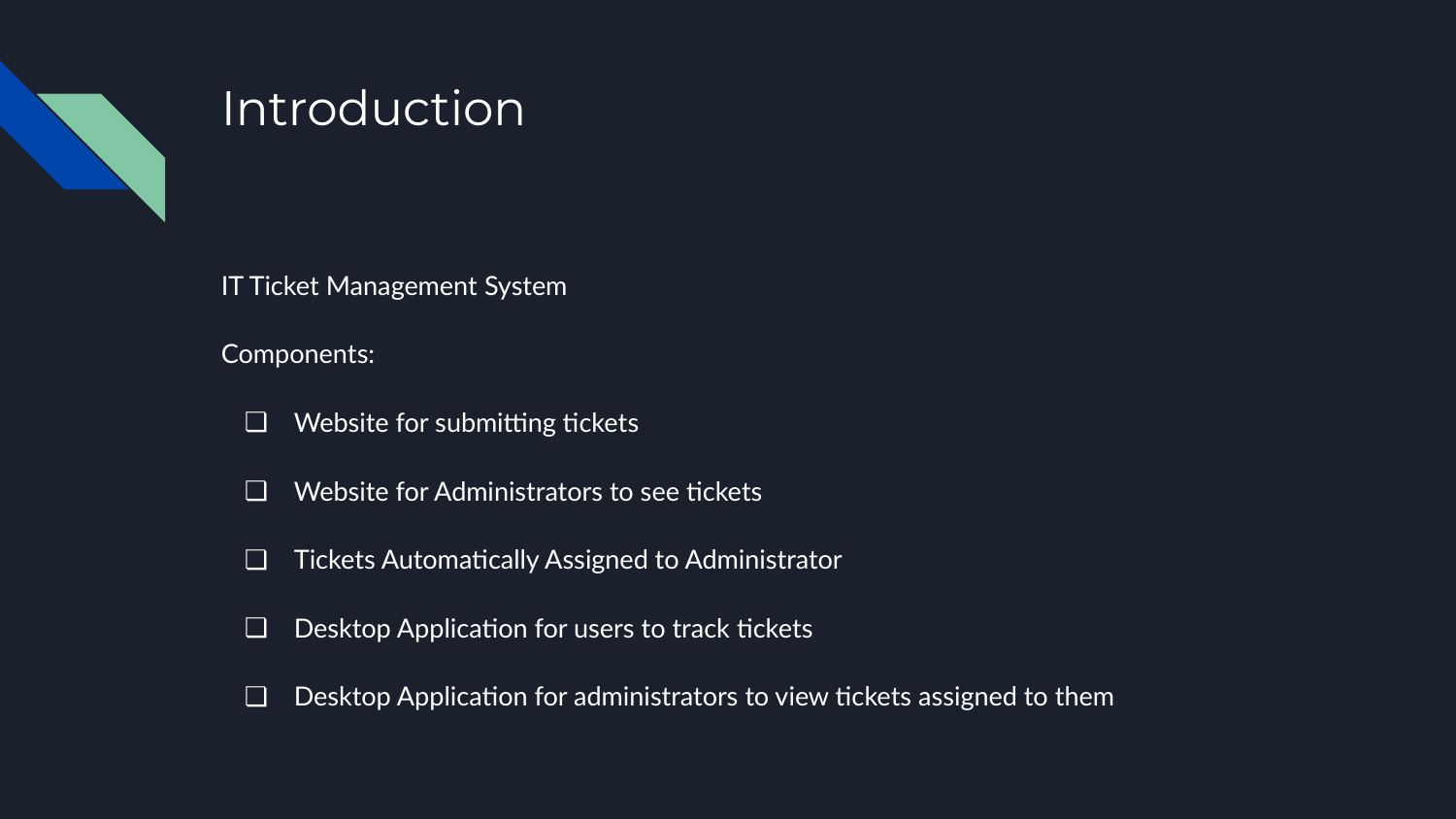

# Introduction
IT Ticket Management System
Components:
Website for submitting tickets
Website for Administrators to see tickets
Tickets Automatically Assigned to Administrator
Desktop Application for users to track tickets
Desktop Application for administrators to view tickets assigned to them